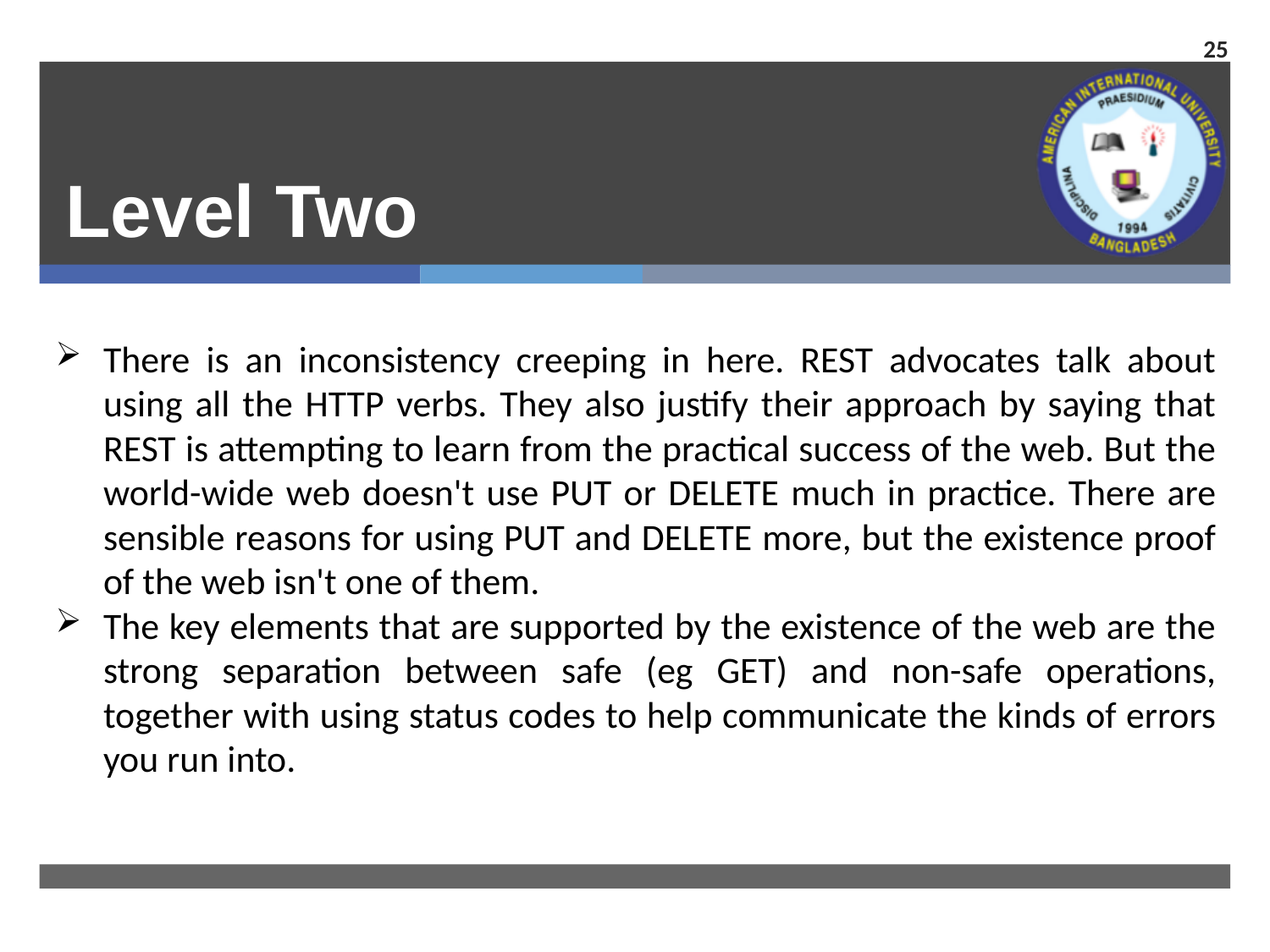

25
# Level Two
There is an inconsistency creeping in here. REST advocates talk about using all the HTTP verbs. They also justify their approach by saying that REST is attempting to learn from the practical success of the web. But the world-wide web doesn't use PUT or DELETE much in practice. There are sensible reasons for using PUT and DELETE more, but the existence proof of the web isn't one of them.
The key elements that are supported by the existence of the web are the strong separation between safe (eg GET) and non-safe operations, together with using status codes to help communicate the kinds of errors you run into.